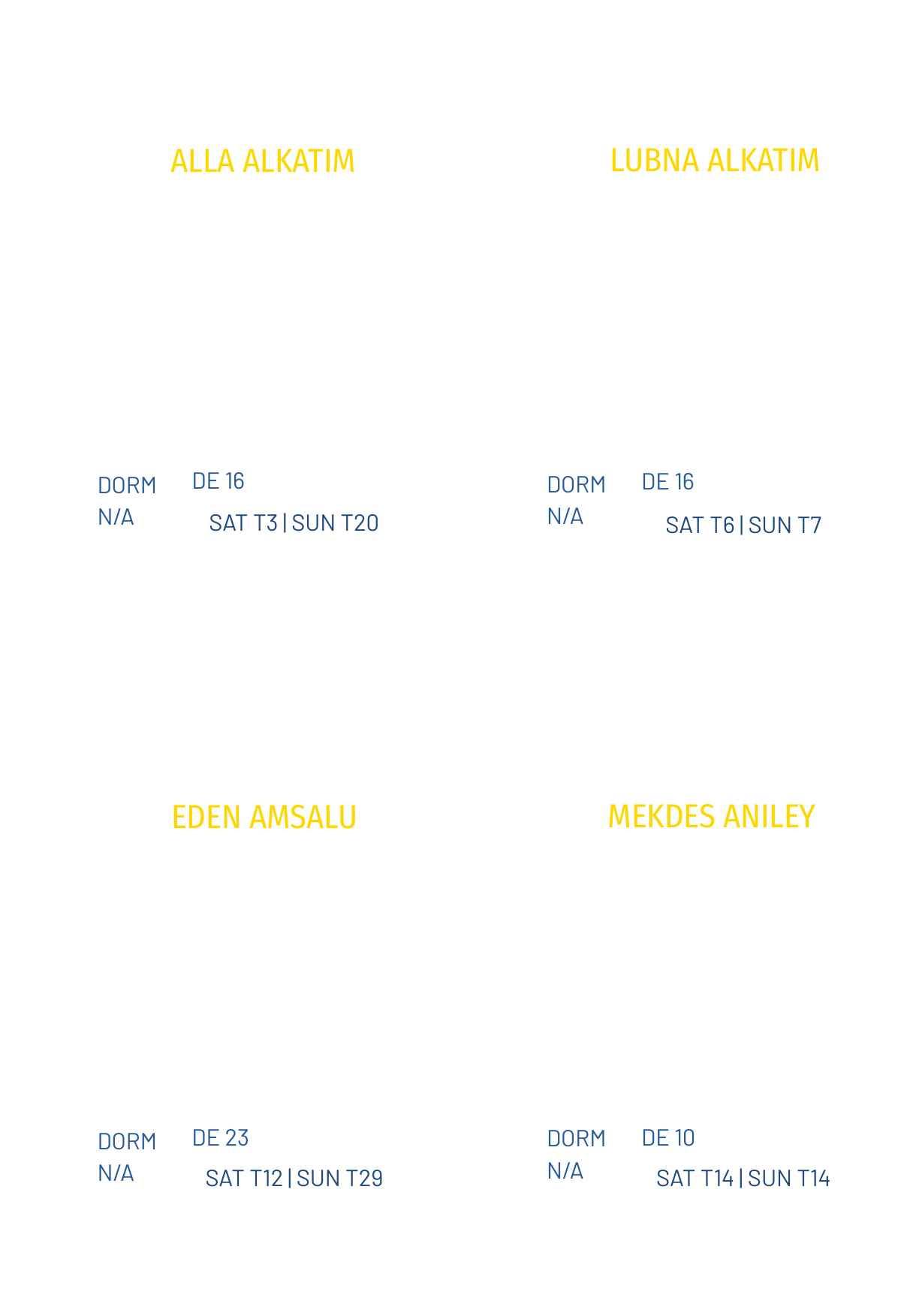

LUBNA ALKATIM
ALLA ALKATIM
ATLANTA CAMPUS MINISTRY
ATLANTA CAMPUS MINISTRY
PARTICIPANT
PARTICIPANT
DE 16
DE 16
DORM
DORM
N/A
N/A
SAT T3 | SUN T20
SAT T6 | SUN T7
MEKDES ANILEY
EDEN AMSALU
ATLANTA CAMPUS MINISTRY
NEW
PARTICIPANT
PARTICIPANT
DE 23
DE 10
DORM
DORM
N/A
N/A
SAT T12 | SUN T29
SAT T14 | SUN T14